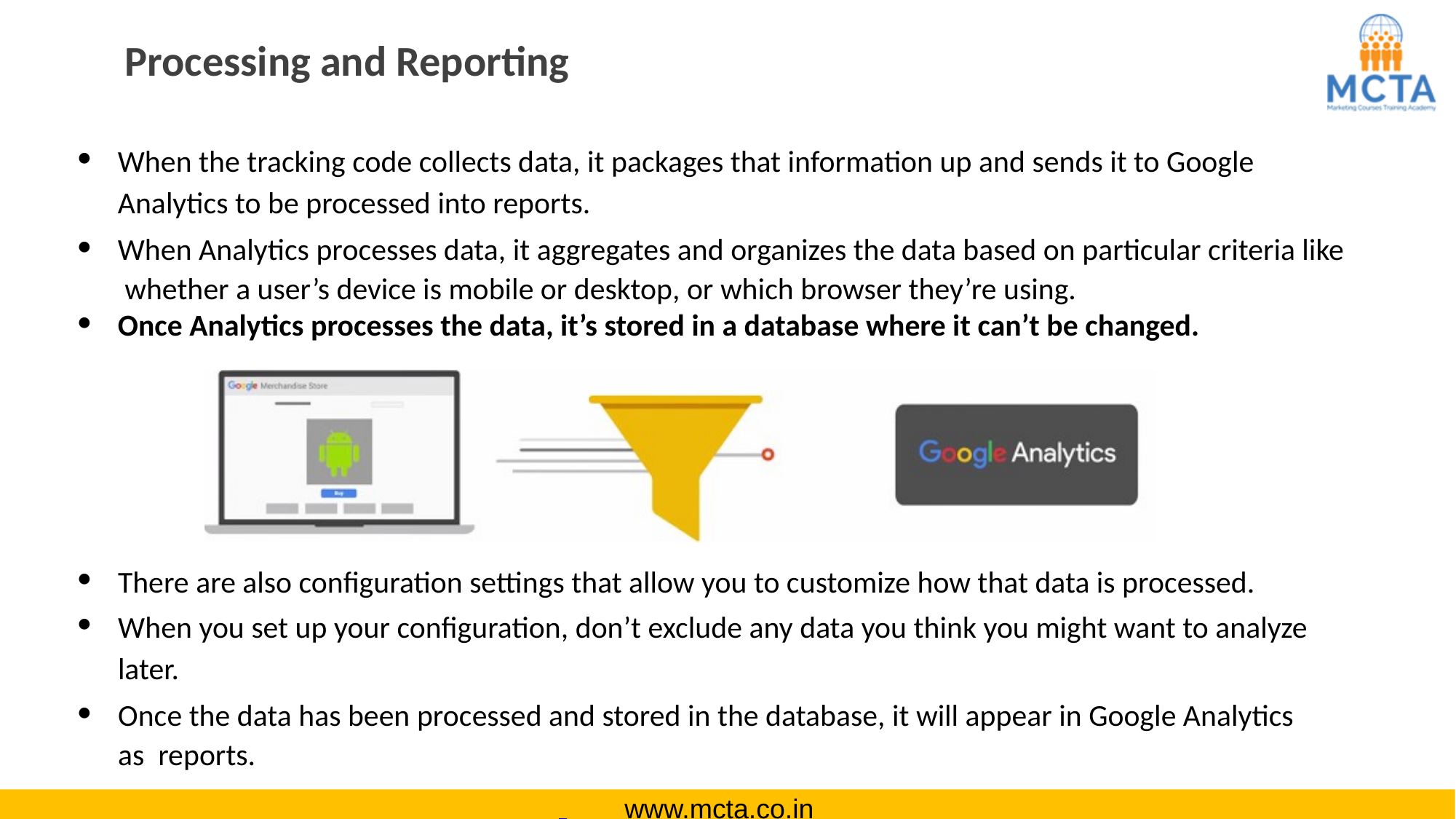

# Processing and Reporting
When the tracking code collects data, it packages that information up and sends it to Google
Analytics to be processed into reports.
When Analytics processes data, it aggregates and organizes the data based on particular criteria like  whether a user’s device is mobile or desktop, or which browser they’re using.
Once Analytics processes the data, it’s stored in a database where it can’t be changed.

There are also configuration settings that allow you to customize how that data is processed.
When you set up your configuration, don’t exclude any data you think you might want to analyze
later.
Once the data has been processed and stored in the database, it will appear in Google Analytics as  reports.